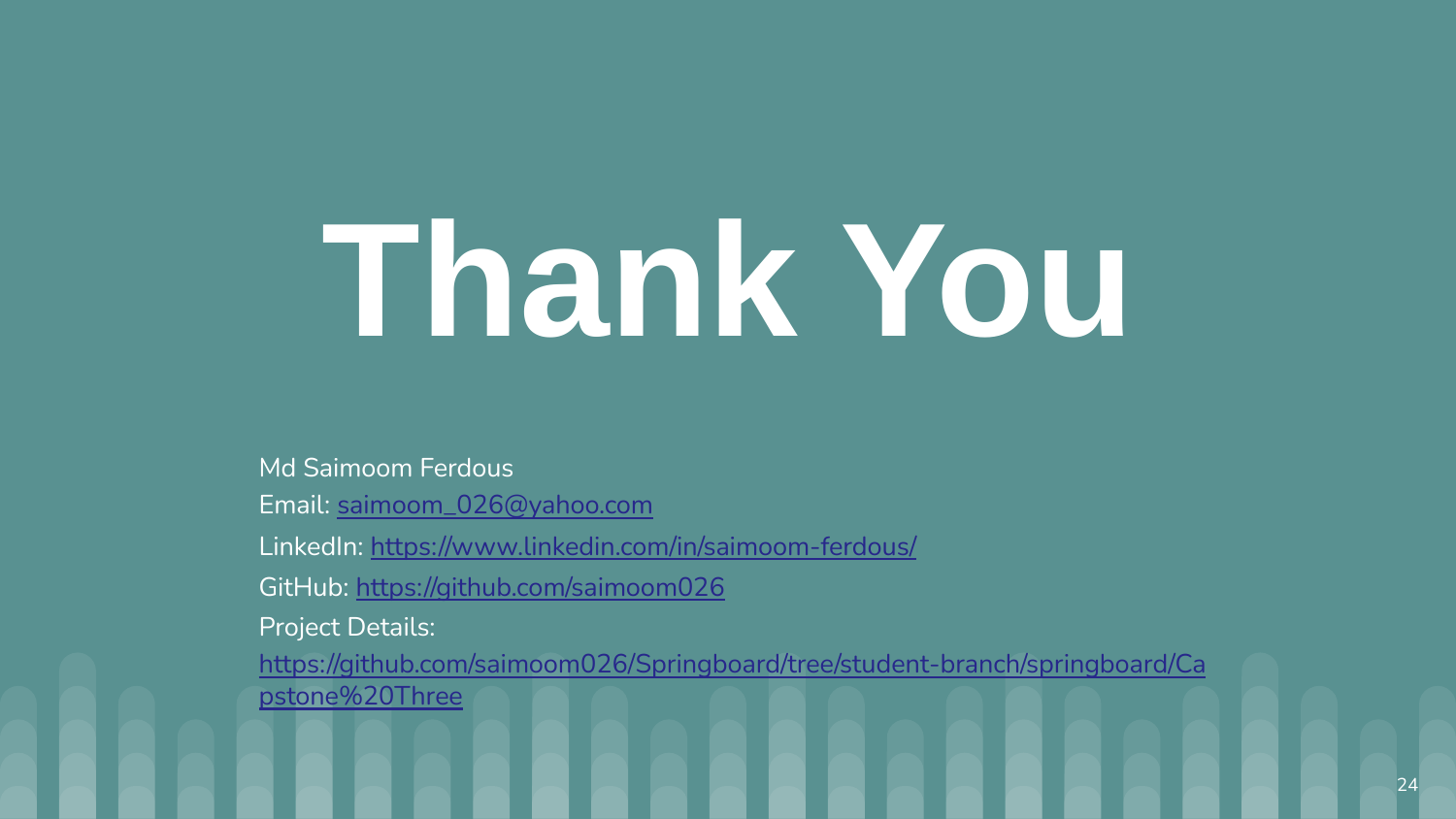

# Thank You
Md Saimoom Ferdous
Email: saimoom_026@yahoo.com
LinkedIn: https://www.linkedin.com/in/saimoom-ferdous/
GitHub: https://github.com/saimoom026
Project Details: https://github.com/saimoom026/Springboard/tree/student-branch/springboard/Capstone%20Three
24